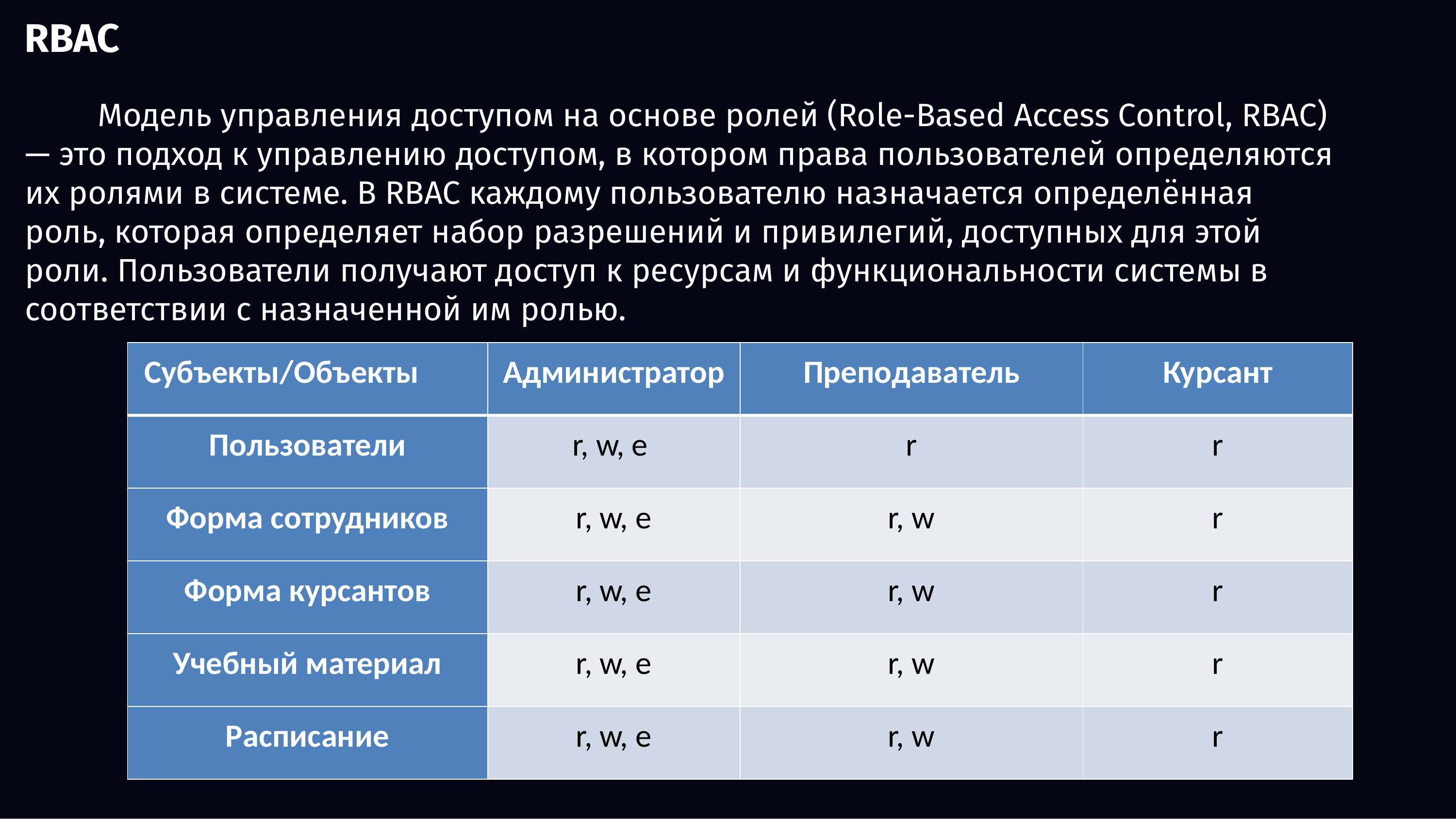

# RBAC
	Модель управления доступом на основе ролей (Role-Based Access Control, RBAC) — это подход к управлению доступом, в котором права пользователей определяются их ролями в системе. В RBAC каждому пользователю назначается определённая роль, которая определяет набор разрешений и привилегий, доступных для этой роли. Пользователи получают доступ к ресурсам и функциональности системы в соответствии с назначенной им ролью.

| Субъекты/Объекты | Администратор | Преподаватель | Курсант |
| --- | --- | --- | --- |
| Пользователи | r, w, e | r | r |
| Форма сотрудников | r, w, e | r, w | r |
| Форма курсантов | r, w, e | r, w | r |
| Учебный материал | r, w, e | r, w | r |
| Расписание | r, w, e | r, w | r |